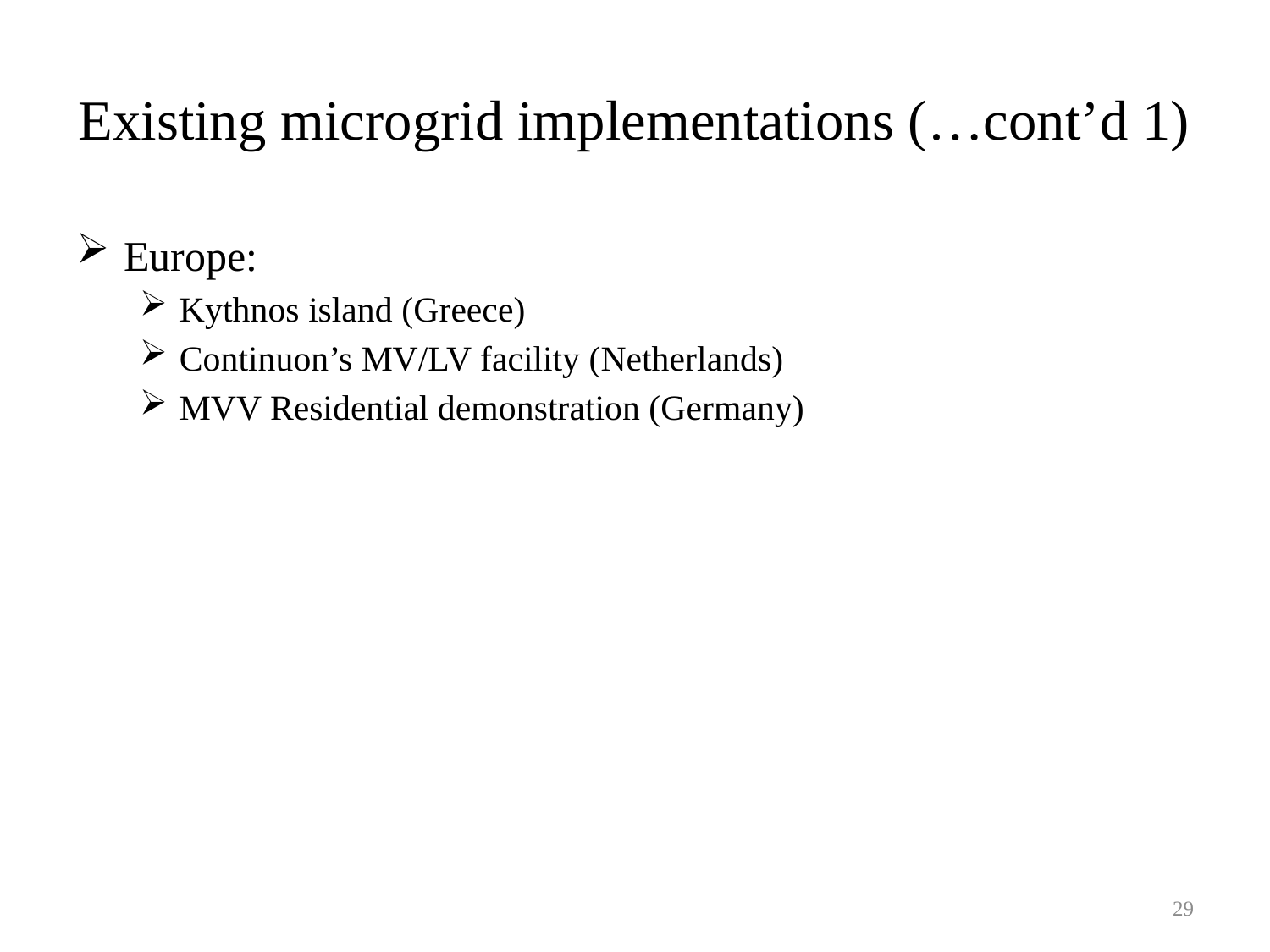

# Existing microgrid implementations (…cont’d 1)
Europe:
Kythnos island (Greece)
Continuon’s MV/LV facility (Netherlands)
MVV Residential demonstration (Germany)

29